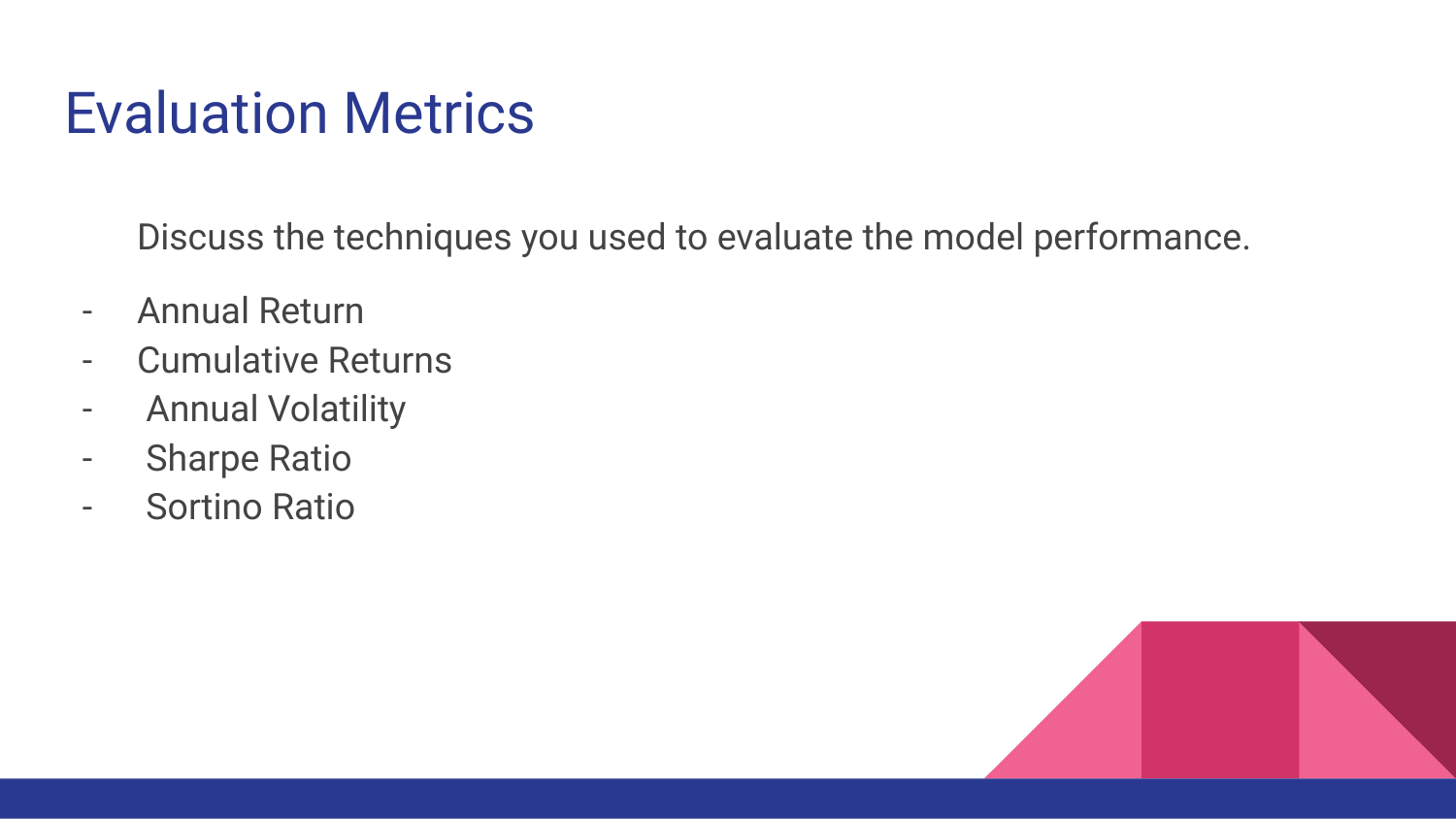

# Evaluation Metrics
Discuss the techniques you used to evaluate the model performance.
Annual Return
Cumulative Returns
 Annual Volatility
 Sharpe Ratio
 Sortino Ratio